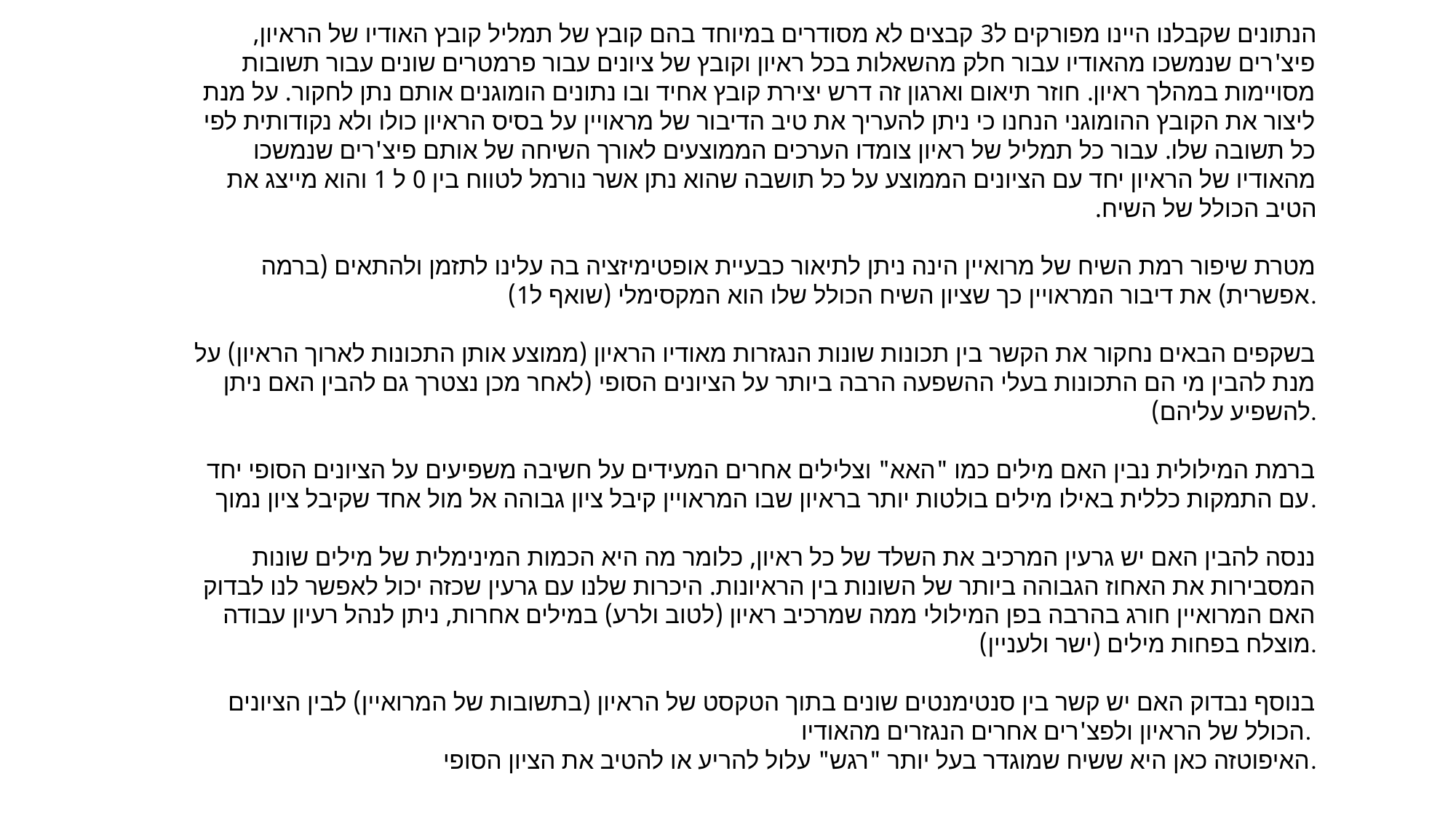

הנתונים שקבלנו היינו מפורקים ל3 קבצים לא מסודרים במיוחד בהם קובץ של תמליל קובץ האודיו של הראיון, פיצ'רים שנמשכו מהאודיו עבור חלק מהשאלות בכל ראיון וקובץ של ציונים עבור פרמטרים שונים עבור תשובות מסויימות במהלך ראיון. חוזר תיאום וארגון זה דרש יצירת קובץ אחיד ובו נתונים הומוגנים אותם נתן לחקור. על מנת ליצור את הקובץ ההומוגני הנחנו כי ניתן להעריך את טיב הדיבור של מראויין על בסיס הראיון כולו ולא נקודותית לפי כל תשובה שלו. עבור כל תמליל של ראיון צומדו הערכים הממוצעים לאורך השיחה של אותם פיצ'רים שנמשכו מהאודיו של הראיון יחד עם הציונים הממוצע על כל תושבה שהוא נתן אשר נורמל לטווח בין 0 ל 1 והוא מייצג את הטיב הכולל של השיח.
מטרת שיפור רמת השיח של מרואיין הינה ניתן לתיאור כבעיית אופטימיזציה בה עלינו לתזמן ולהתאים (ברמה אפשרית) את דיבור המראויין כך שציון השיח הכולל שלו הוא המקסימלי (שואף ל1).

בשקפים הבאים נחקור את הקשר בין תכונות שונות הנגזרות מאודיו הראיון (ממוצע אותן התכונות לארוך הראיון) על מנת להבין מי הם התכונות בעלי ההשפעה הרבה ביותר על הציונים הסופי (לאחר מכן נצטרך גם להבין האם ניתן להשפיע עליהם).

ברמת המילולית נבין האם מילים כמו "האא" וצלילים אחרים המעידים על חשיבה משפיעים על הציונים הסופי יחד עם התמקות כללית באילו מילים בולטות יותר בראיון שבו המראויין קיבל ציון גבוהה אל מול אחד שקיבל ציון נמוך.

ננסה להבין האם יש גרעין המרכיב את השלד של כל ראיון, כלומר מה היא הכמות המינימלית של מילים שונות המסבירות את האחוז הגבוהה ביותר של השונות בין הראיונות. היכרות שלנו עם גרעין שכזה יכול לאפשר לנו לבדוק האם המרואיין חורג בהרבה בפן המילולי ממה שמרכיב ראיון (לטוב ולרע) במילים אחרות, ניתן לנהל רעיון עבודה מוצלח בפחות מילים (ישר ולעניין).

 בנוסף נבדוק האם יש קשר בין סנטימנטים שונים בתוך הטקסט של הראיון (בתשובות של המרואיין) לבין הציונים הכולל של הראיון ולפצ'רים אחרים הנגזרים מהאודיו.
האיפוטזה כאן היא ששיח שמוגדר בעל יותר "רגש" עלול להריע או להטיב את הציון הסופי.